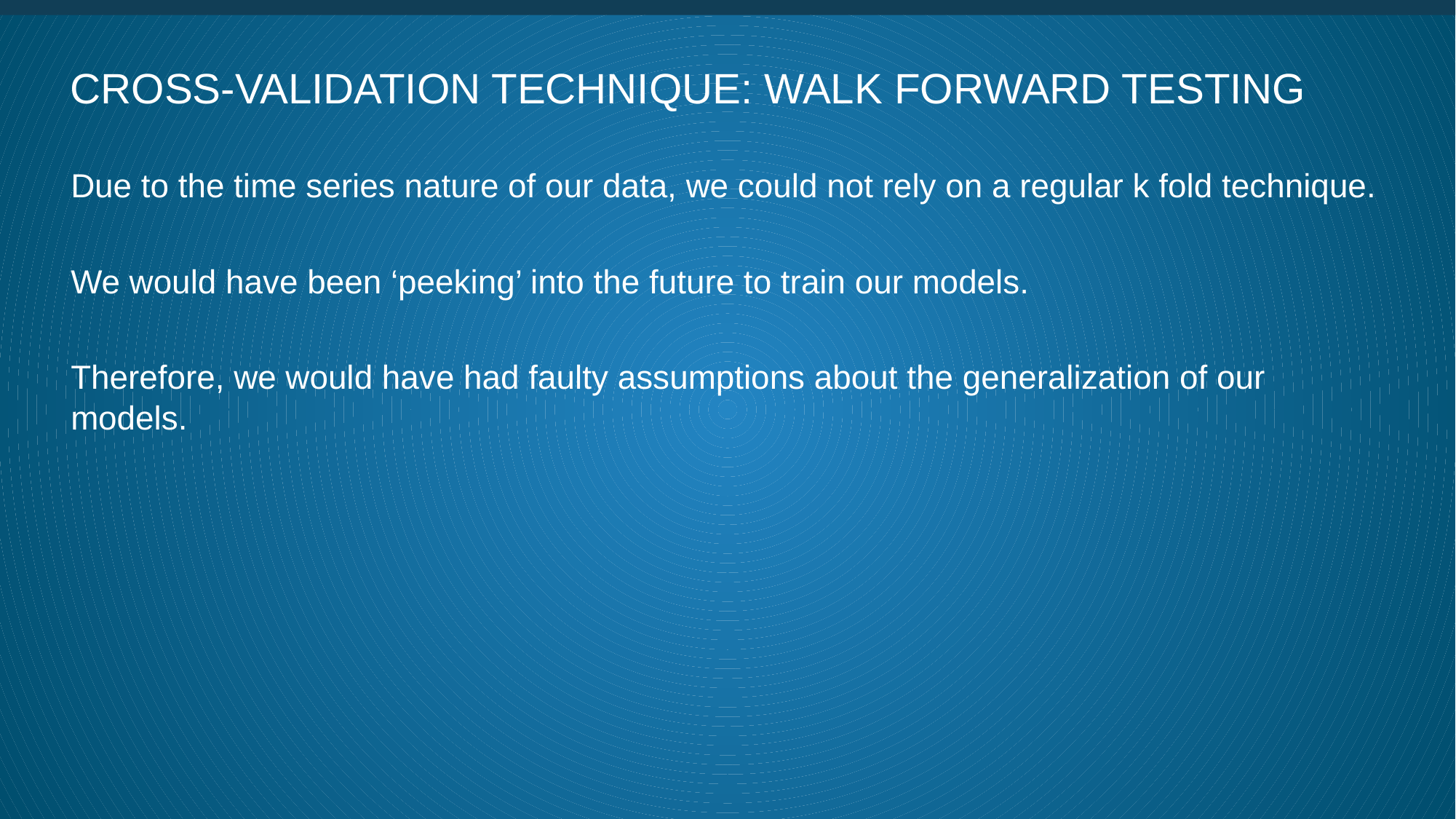

# Cross-Validation Technique: Walk Forward Testing
Due to the time series nature of our data, we could not rely on a regular k fold technique.

We would have been ‘peeking’ into the future to train our models.

Therefore, we would have had faulty assumptions about the generalization of our models.